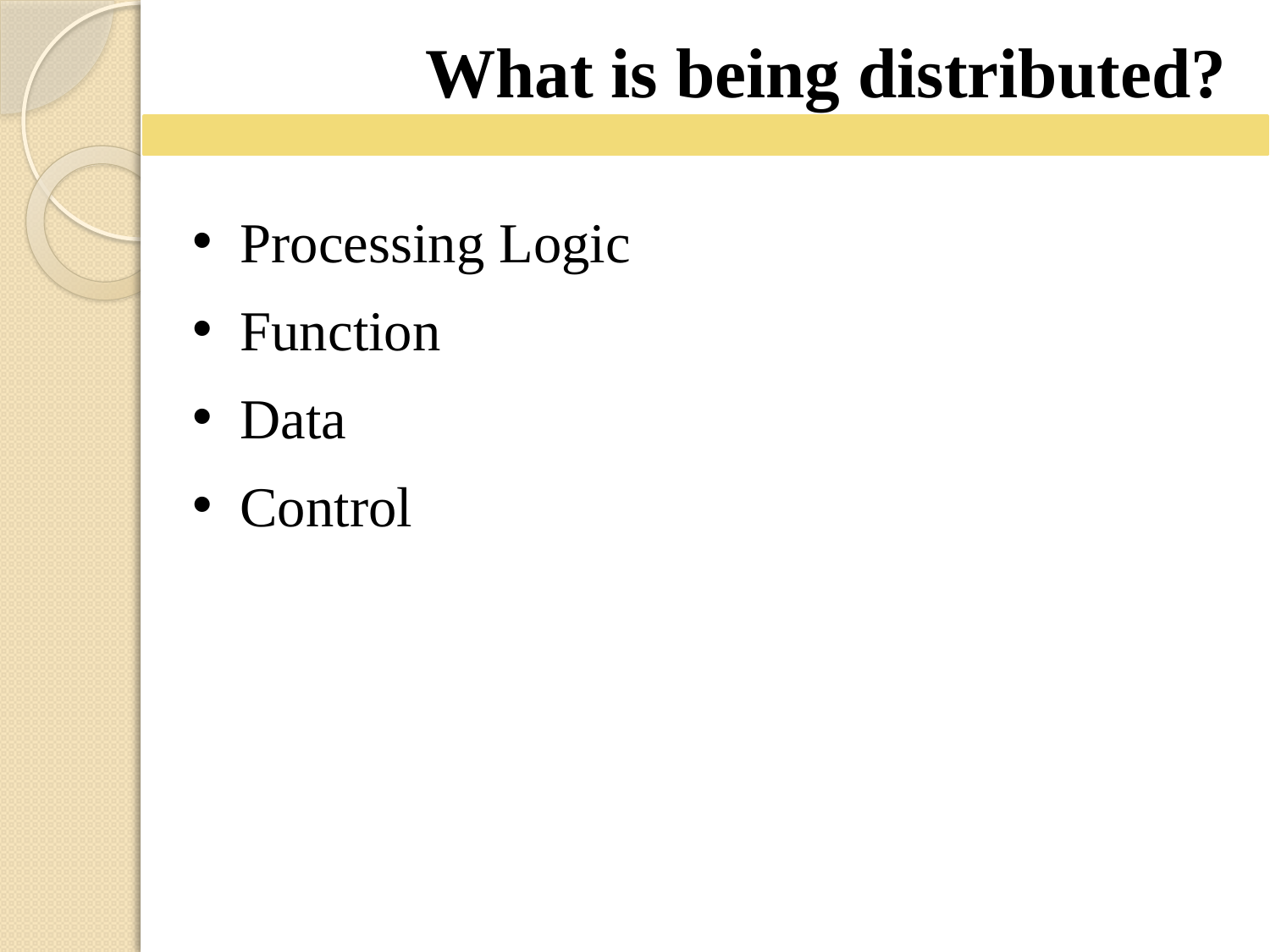

What is being distributed?

Processing Logic
Function
Data
Control